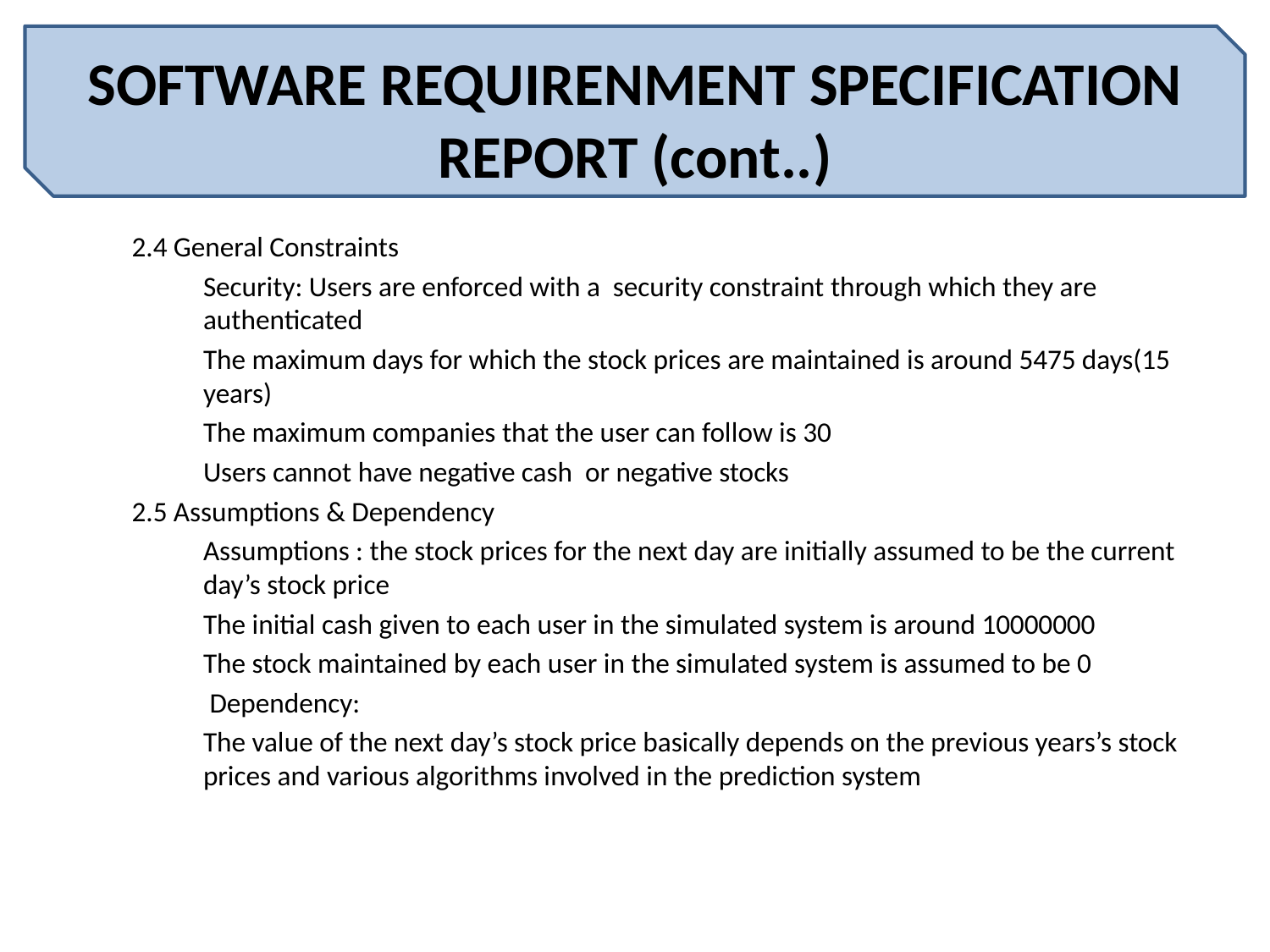

# SOFTWARE REQUIRENMENT SPECIFICATION REPORT (cont..)
2.4 General Constraints
	Security: Users are enforced with a  security constraint through which they are authenticated
	The maximum days for which the stock prices are maintained is around 5475 days(15 years)
	The maximum companies that the user can follow is 30
	Users cannot have negative cash  or negative stocks
2.5 Assumptions & Dependency
	Assumptions : the stock prices for the next day are initially assumed to be the current day’s stock price
	The initial cash given to each user in the simulated system is around 10000000
	The stock maintained by each user in the simulated system is assumed to be 0
	 Dependency:
	The value of the next day’s stock price basically depends on the previous years’s stock prices and various algorithms involved in the prediction system